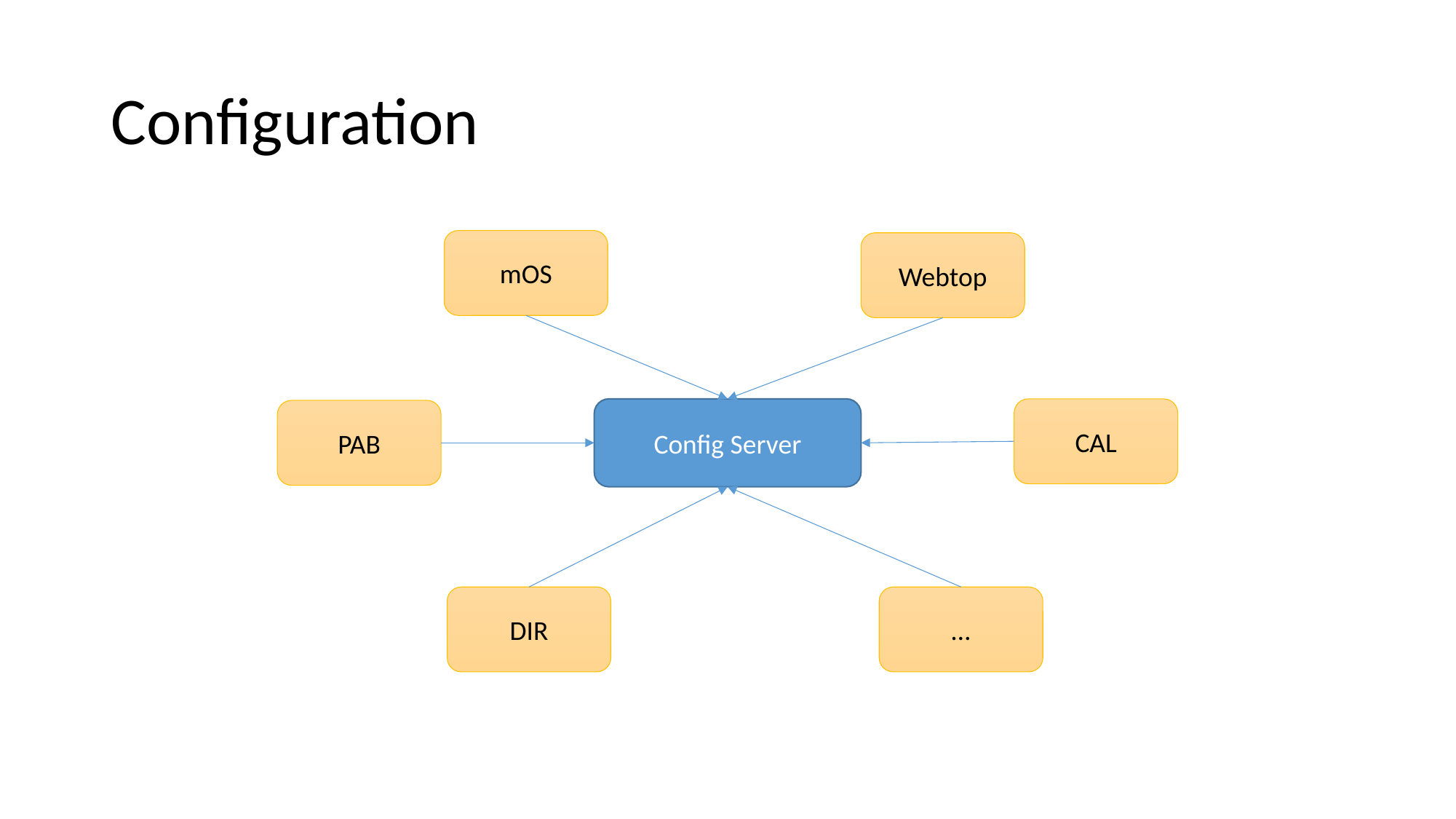

# Configuration
mOS
Webtop
Config Server
CAL
PAB
DIR
…